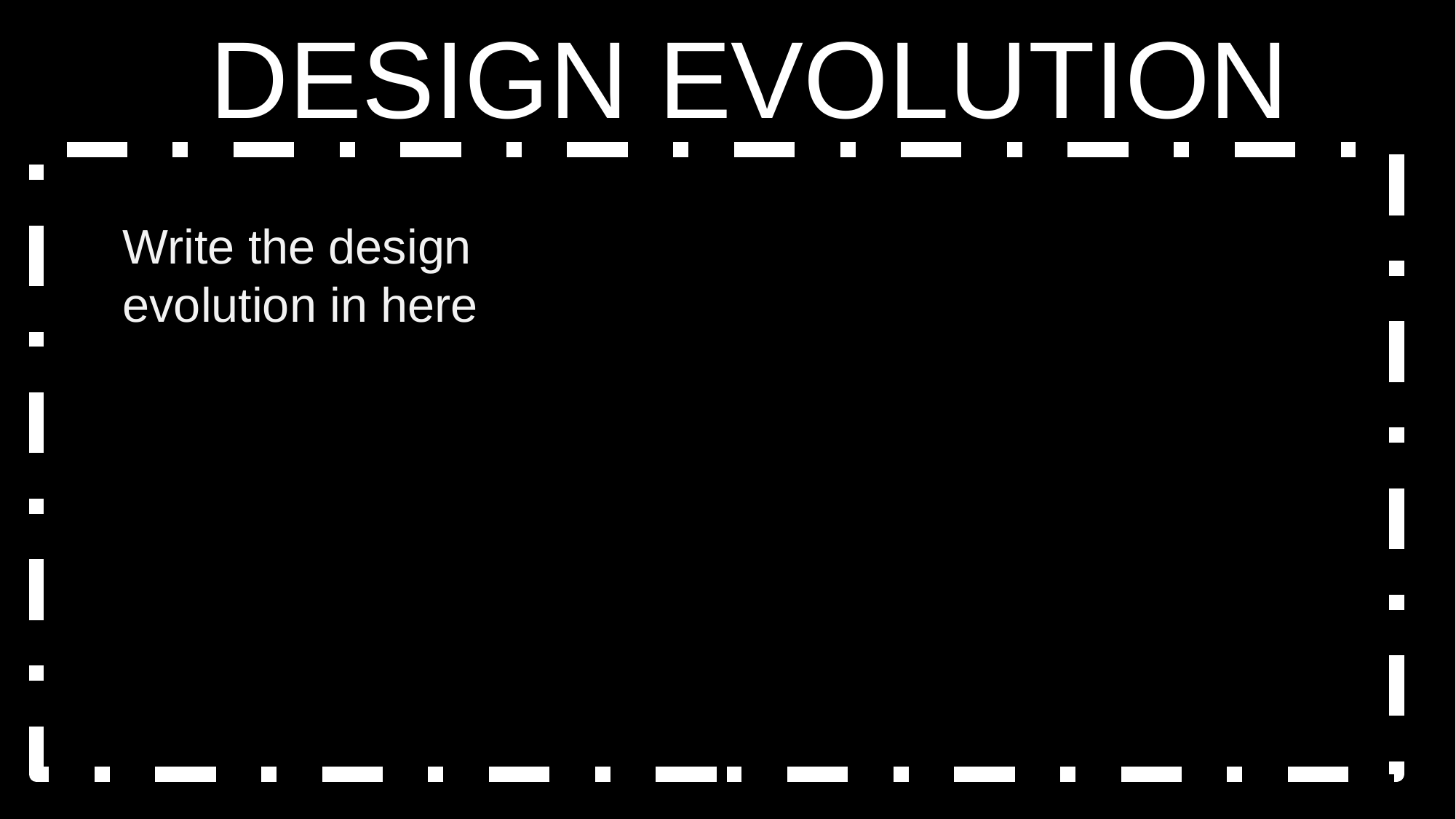

# Design Evolution

Write the design
evolution in here
POWERPOINT BY LEO REYES